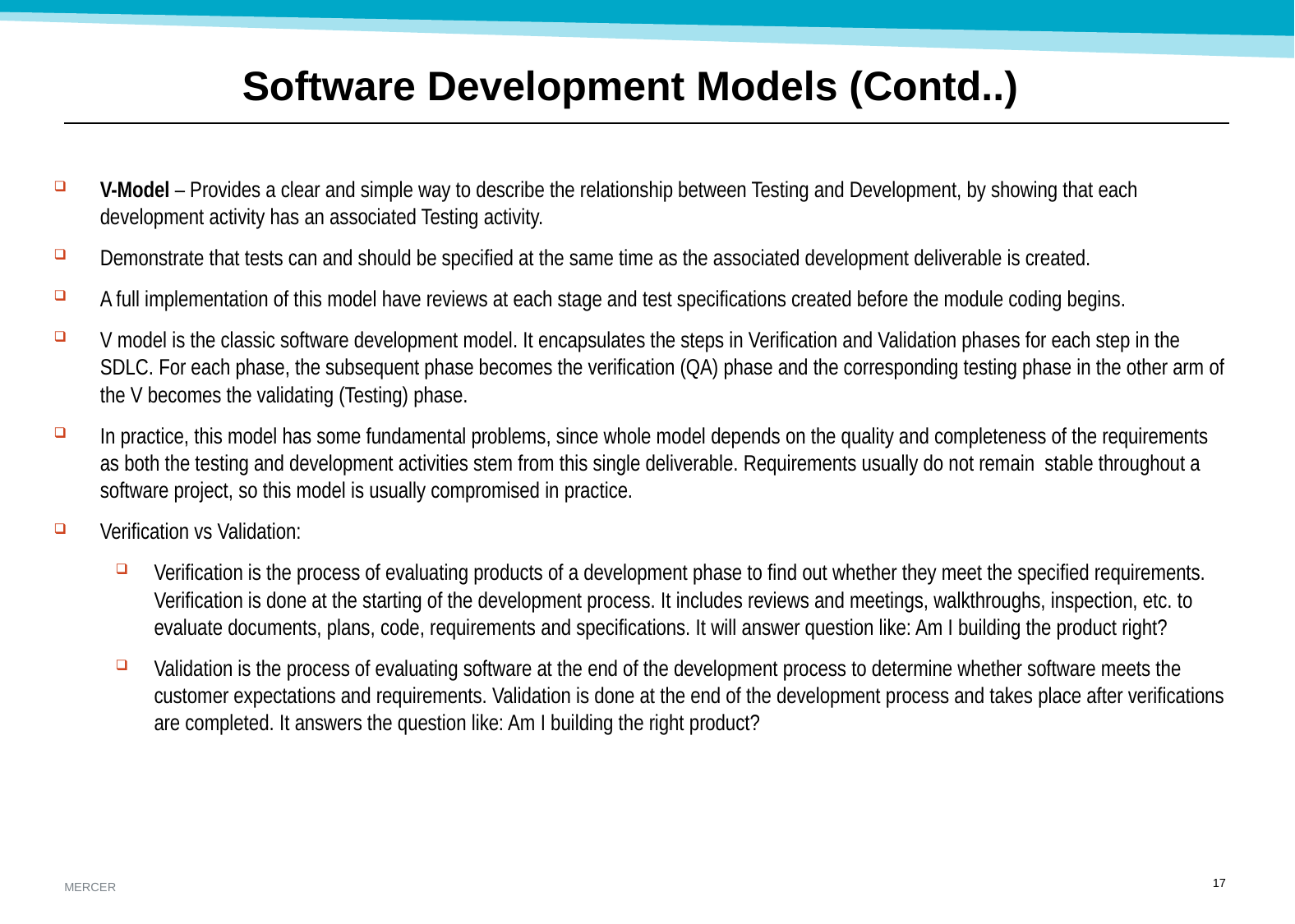

Software Development Models (Contd..)
V-Model – Provides a clear and simple way to describe the relationship between Testing and Development, by showing that each development activity has an associated Testing activity.
Demonstrate that tests can and should be specified at the same time as the associated development deliverable is created.
A full implementation of this model have reviews at each stage and test specifications created before the module coding begins.
V model is the classic software development model. It encapsulates the steps in Verification and Validation phases for each step in the SDLC. For each phase, the subsequent phase becomes the verification (QA) phase and the corresponding testing phase in the other arm of the V becomes the validating (Testing) phase.
In practice, this model has some fundamental problems, since whole model depends on the quality and completeness of the requirements as both the testing and development activities stem from this single deliverable. Requirements usually do not remain  stable throughout a software project, so this model is usually compromised in practice.
Verification vs Validation:
Verification is the process of evaluating products of a development phase to find out whether they meet the specified requirements. Verification is done at the starting of the development process. It includes reviews and meetings, walkthroughs, inspection, etc. to evaluate documents, plans, code, requirements and specifications. It will answer question like: Am I building the product right?
Validation is the process of evaluating software at the end of the development process to determine whether software meets the customer expectations and requirements. Validation is done at the end of the development process and takes place after verifications are completed. It answers the question like: Am I building the right product?

17